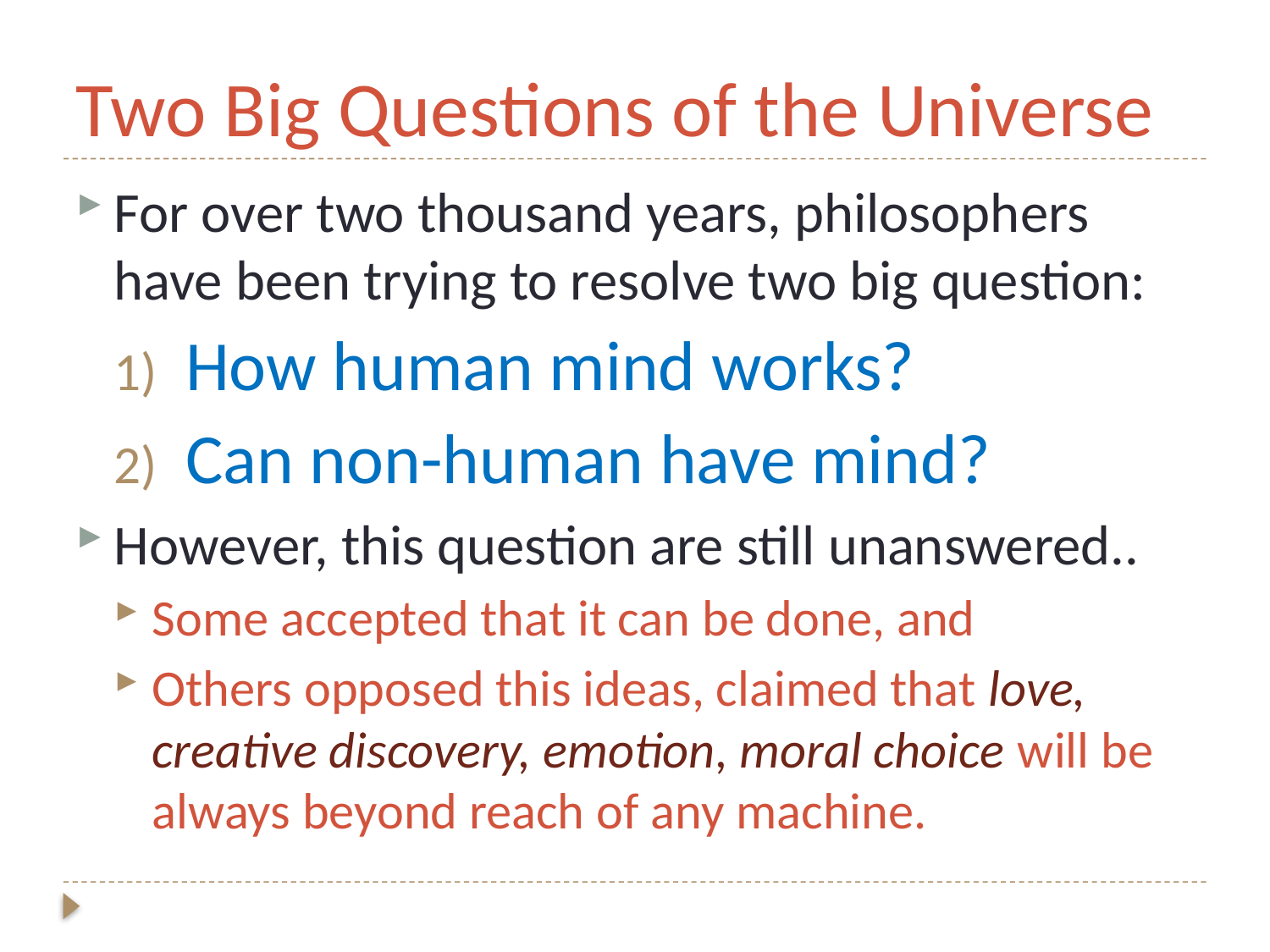

# Two Big Questions of the Universe
For over two thousand years, philosophers have been trying to resolve two big question:
How human mind works?
Can non-human have mind?
However, this question are still unanswered..
Some accepted that it can be done, and
Others opposed this ideas, claimed that love, creative discovery, emotion, moral choice will be always beyond reach of any machine.